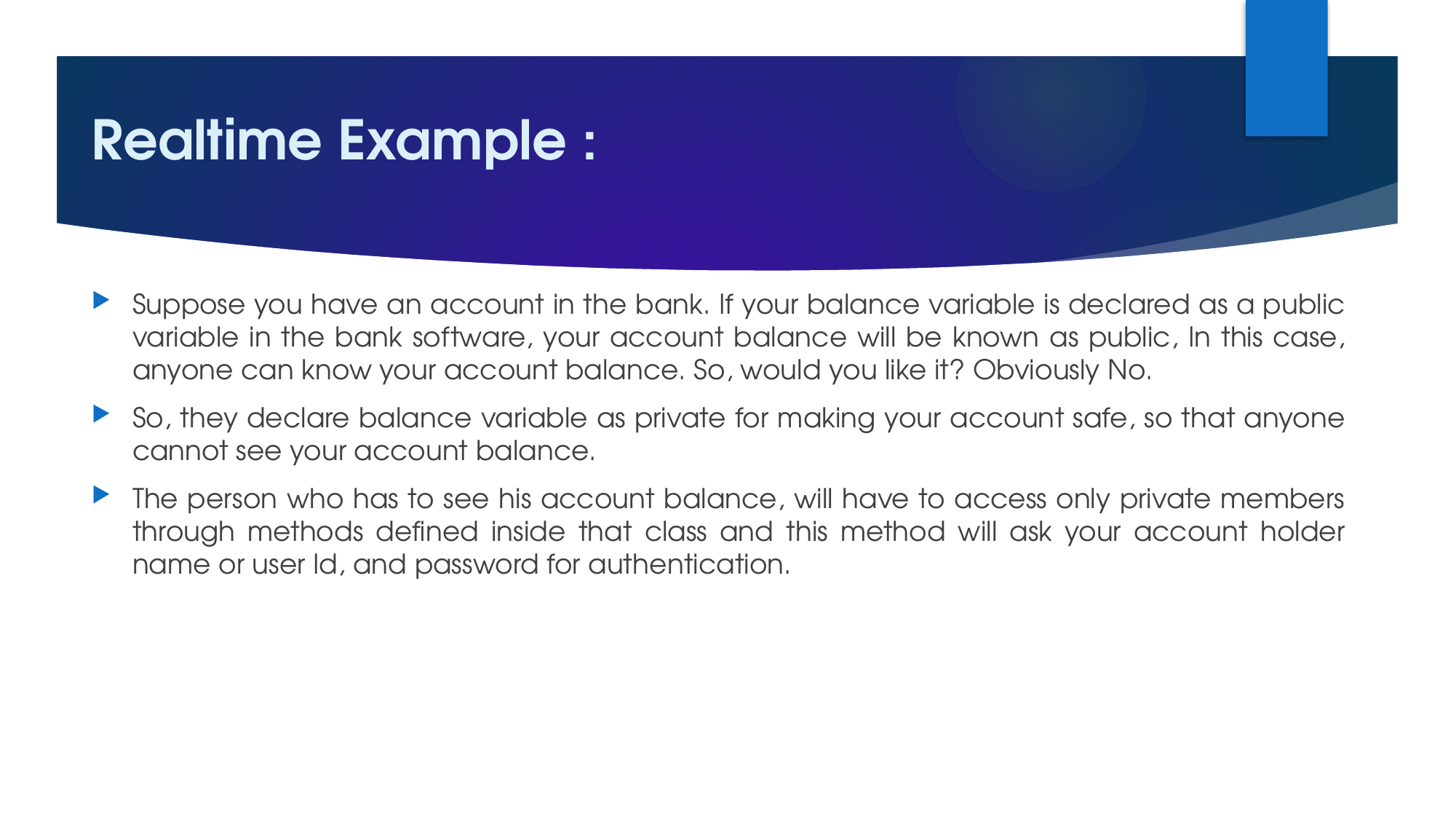

# Realtime Example :
Suppose you have an account in the bank. If your balance variable is declared as a public variable in the bank software, your account balance will be known as public, In this case, anyone can know your account balance. So, would you like it? Obviously No.
So, they declare balance variable as private for making your account safe, so that anyone cannot see your account balance.
The person who has to see his account balance, will have to access only private members through methods defined inside that class and this method will ask your account holder name or user Id, and password for authentication.